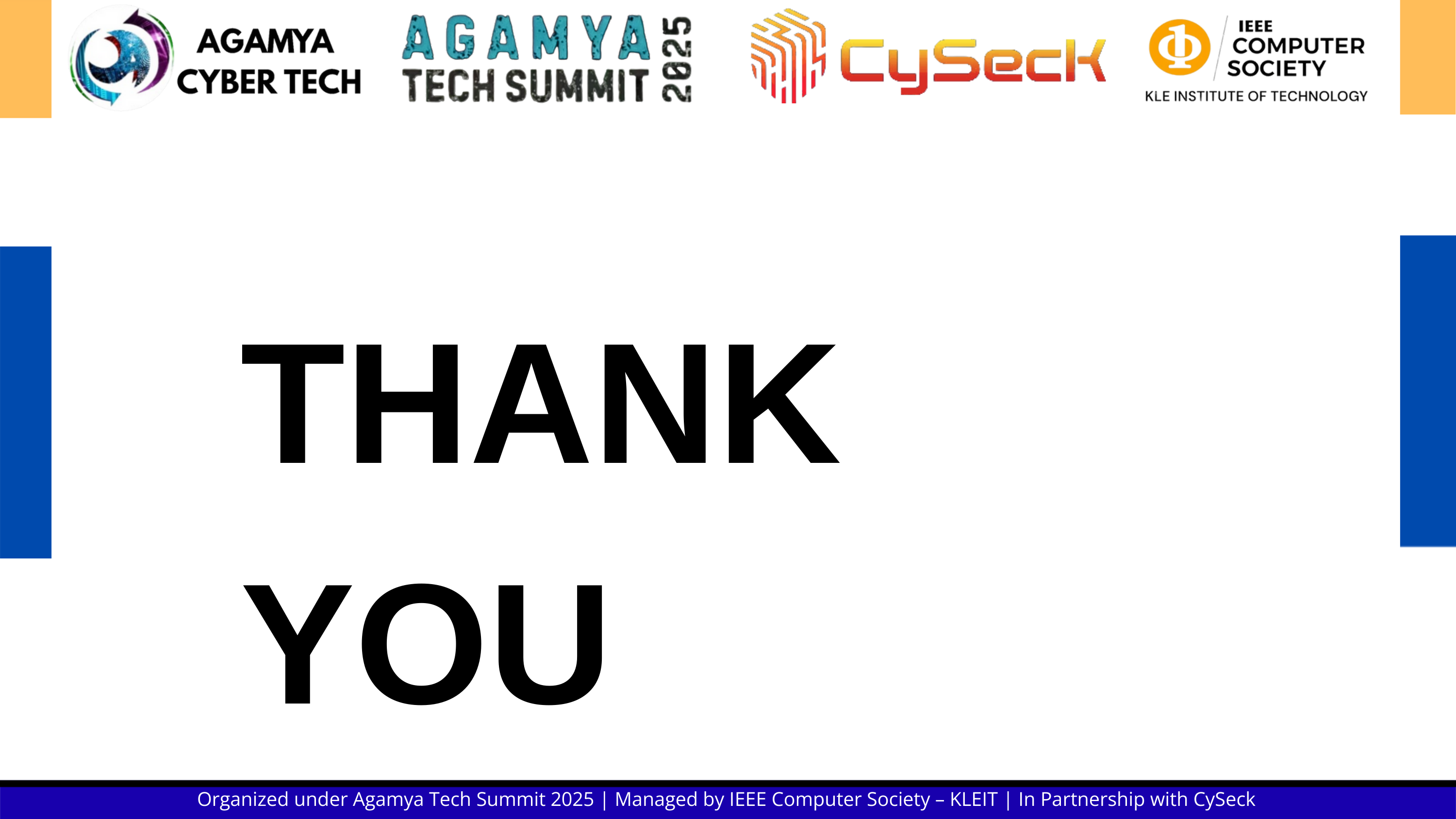

THANK YOU

Organized under Agamya Tech Summit 2025 | Managed by IEEE Computer Society – KLEIT | In Partnership with CySeck